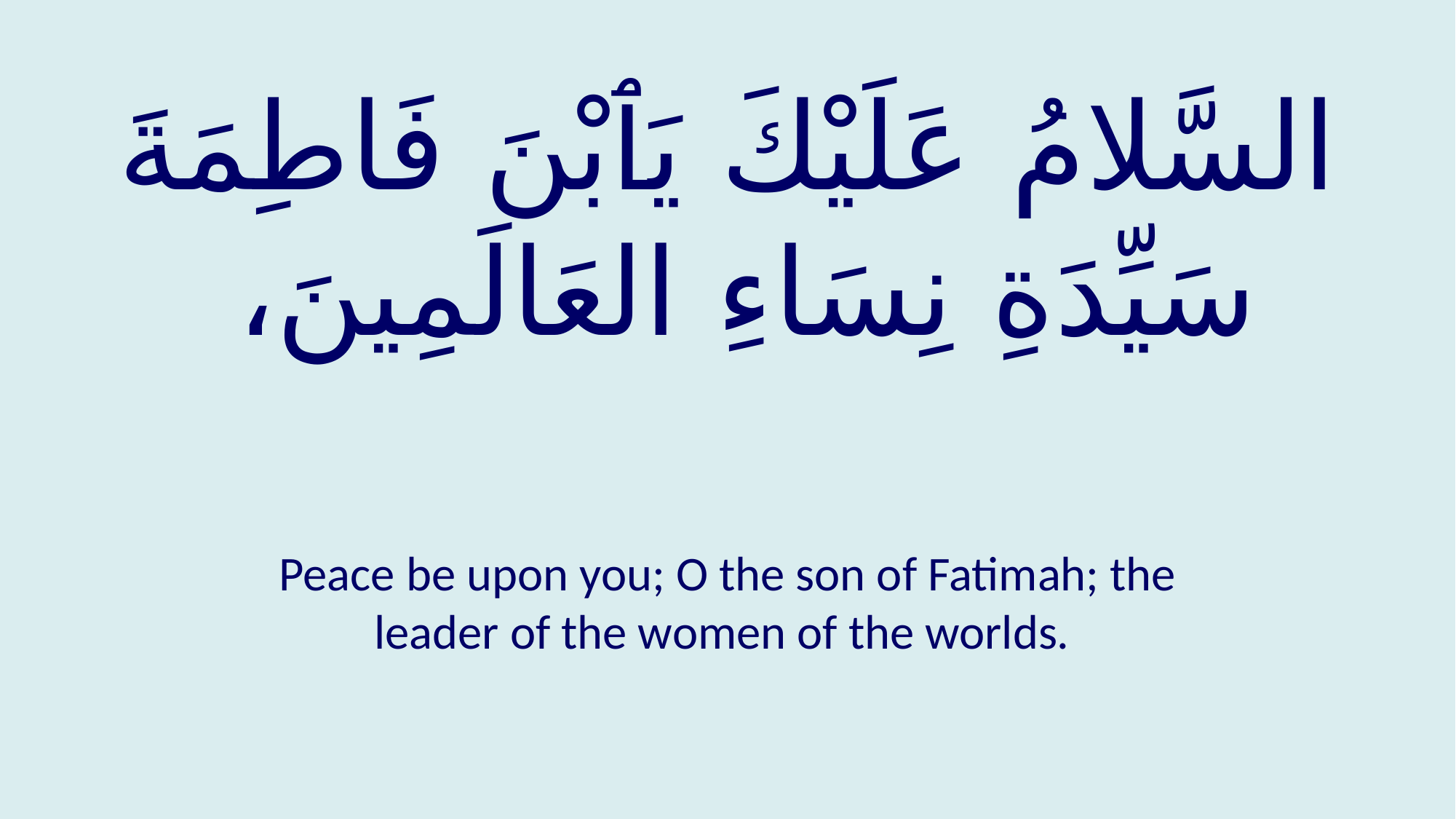

# السَّلامُ عَلَيْكَ يَٱبْنَ فَاطِمَةَ سَيِّدَةِ نِسَاءِ العَالَمِينَ،
Peace be upon you; O the son of Fatimah; the leader of the women of the worlds.